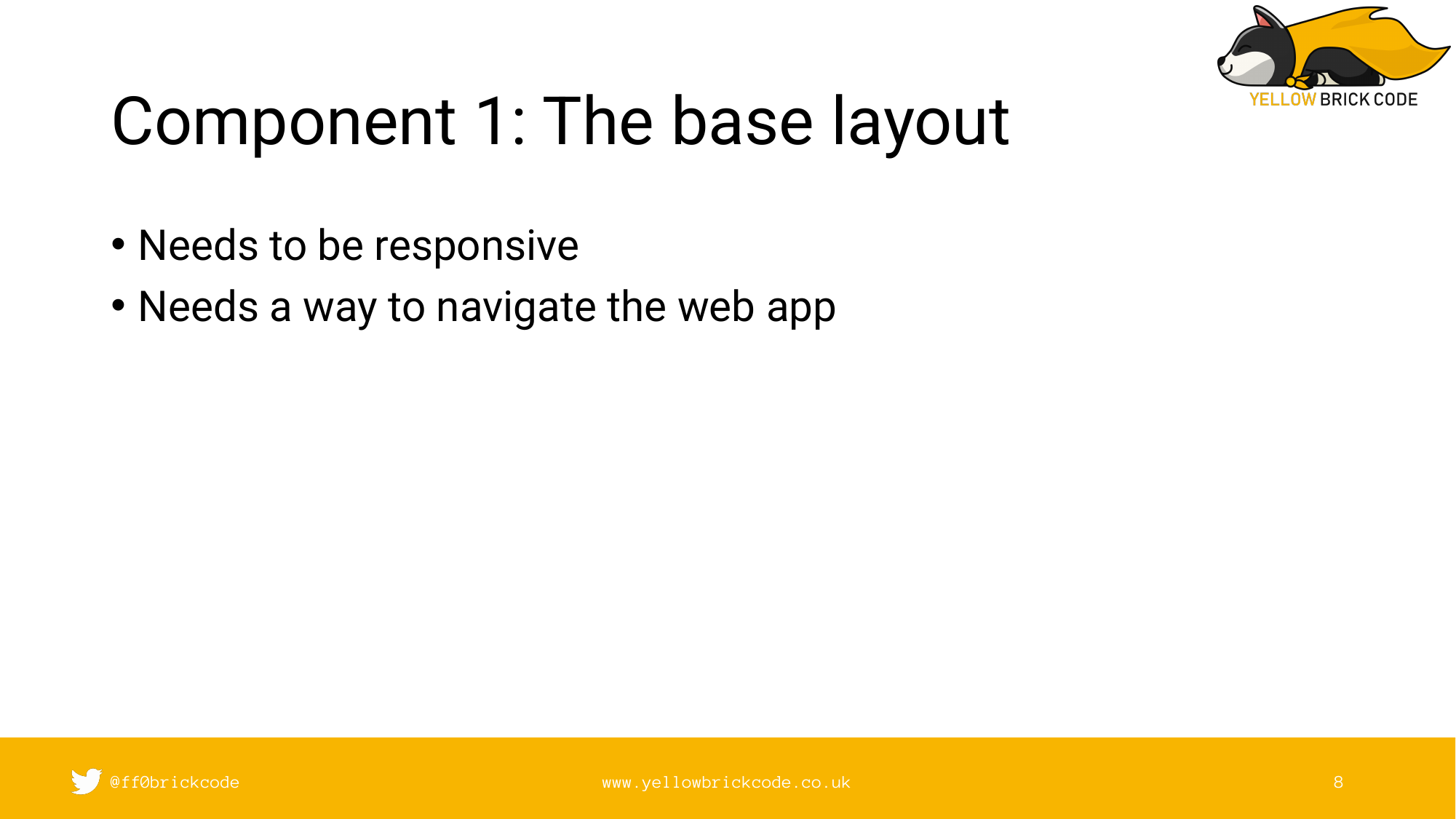

# Component 1: The base layout
Needs to be responsive
Needs a way to navigate the web app
@ff0brickcode
www.yellowbrickcode.co.uk
8